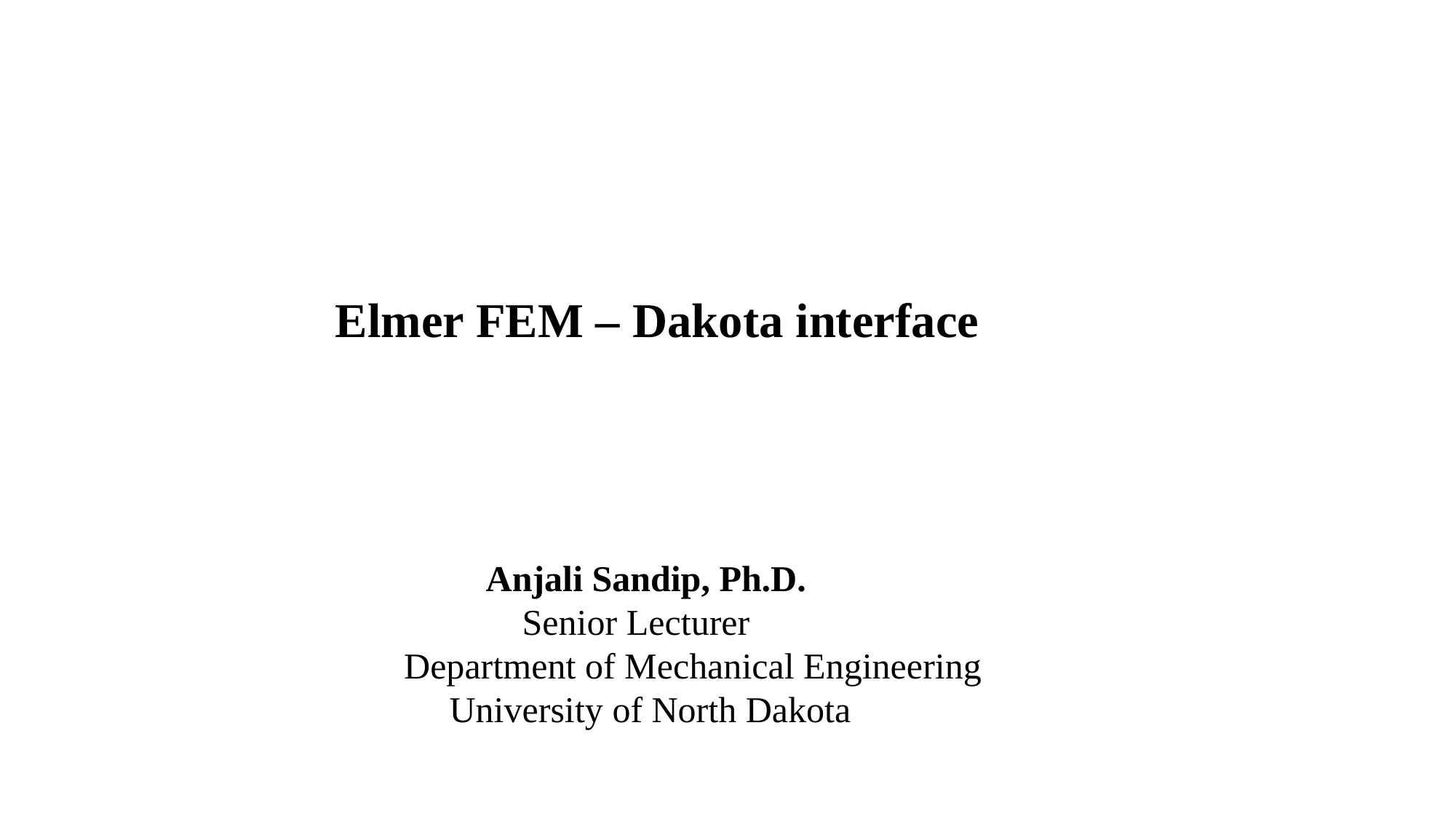

Elmer FEM – Dakota interface

           Anjali Sandip, Ph.D.
               Senior Lecturer
  Department of Mechanical Engineering
       University of North Dakota